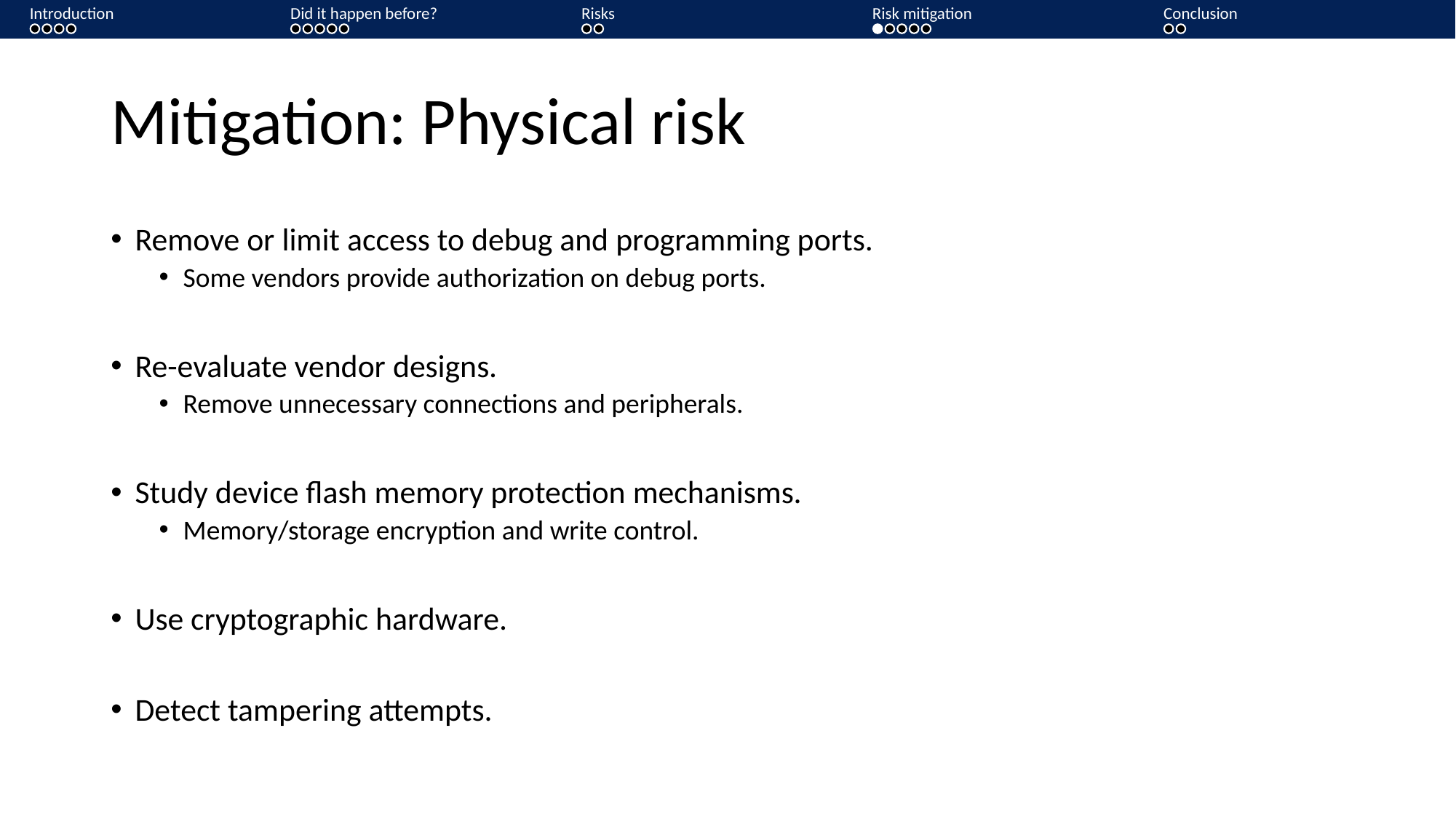

Introduction
Introduction
Did it happen before?
Did it happen before?
Risks
Risks
Risks
Risk mitigation
Risk mitigation
Risk mitigation
Conclusion
Conclusion
Conclusion

# Mitigation: Physical risk
Remove or limit access to debug and programming ports.
Some vendors provide authorization on debug ports.

Re-evaluate vendor designs.
Remove unnecessary connections and peripherals.

Study device flash memory protection mechanisms.
Memory/storage encryption and write control.

Use cryptographic hardware.

Detect tampering attempts.